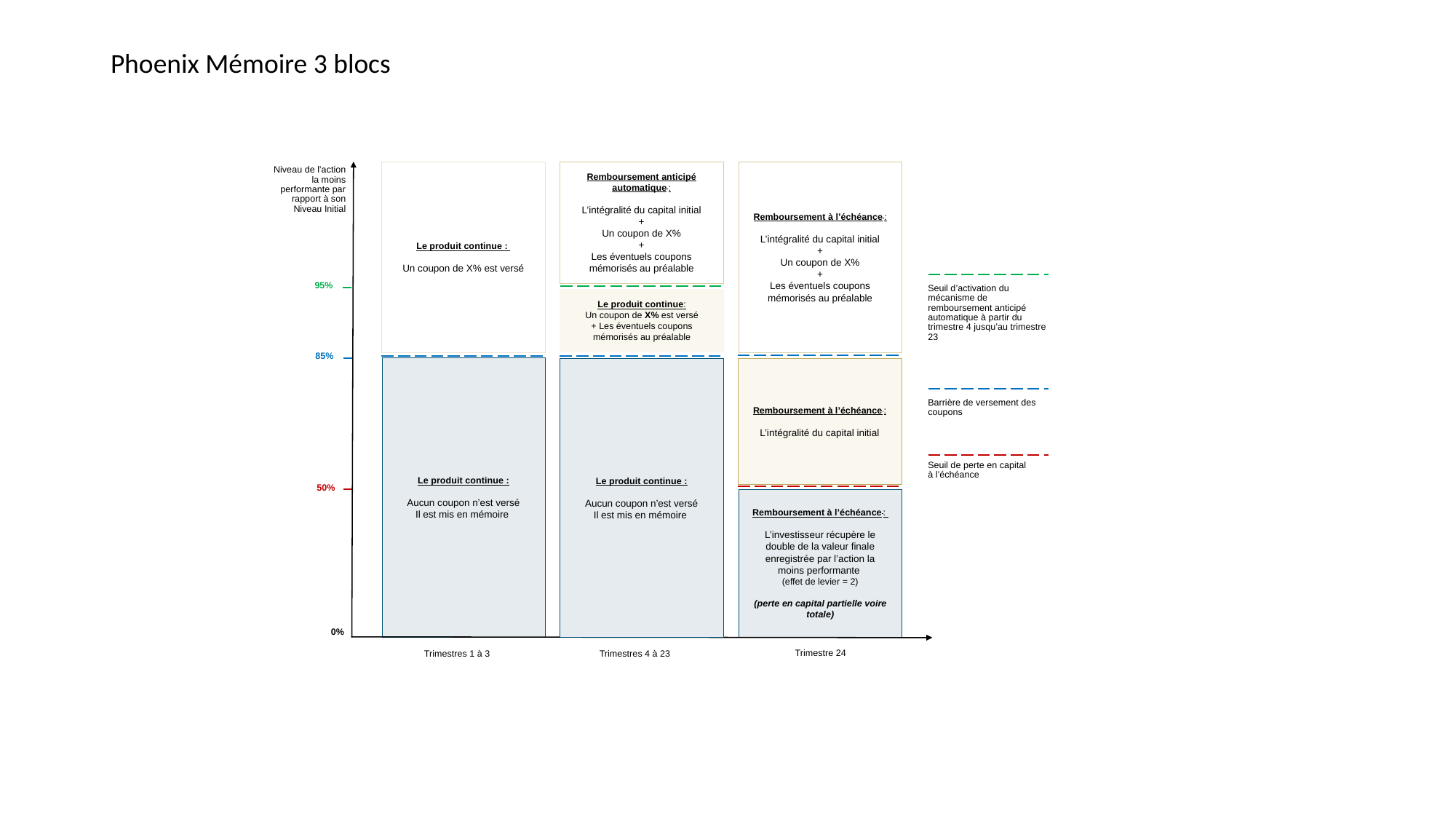

Phoenix Mémoire 3 blocs
Niveau de l’action
la moins performante par rapport à son Niveau Initial
Le produit continue :

Un coupon de X% est versé
Remboursement anticipé automatique :

L’intégralité du capital initial
+
Un coupon de X%
+
Les éventuels coupons mémorisés au préalable
Remboursement à l’échéance :

L’intégralité du capital initial
+
Un coupon de X%
+
Les éventuels coupons mémorisés au préalable
95%
Seuil d’activation du mécanisme de remboursement anticipé automatique à partir du trimestre 4 jusqu’au trimestre 23
Le produit continue:
Un coupon de X% est versé
+ Les éventuels coupons mémorisés au préalable
85%
Le produit continue :

Aucun coupon n’est versé
Il est mis en mémoire
Le produit continue :

Aucun coupon n’est versé
Il est mis en mémoire
Remboursement à l’échéance :

L’intégralité du capital initial
Barrière de versement des coupons
Seuil de perte en capital à l’échéance
50%
Remboursement à l’échéance :

L’investisseur récupère le double de la valeur finale enregistrée par l’action la moins performante
(effet de levier = 2)

(perte en capital partielle voire totale)
0%
Trimestre 24
Trimestres 1 à 3
Trimestres 4 à 23